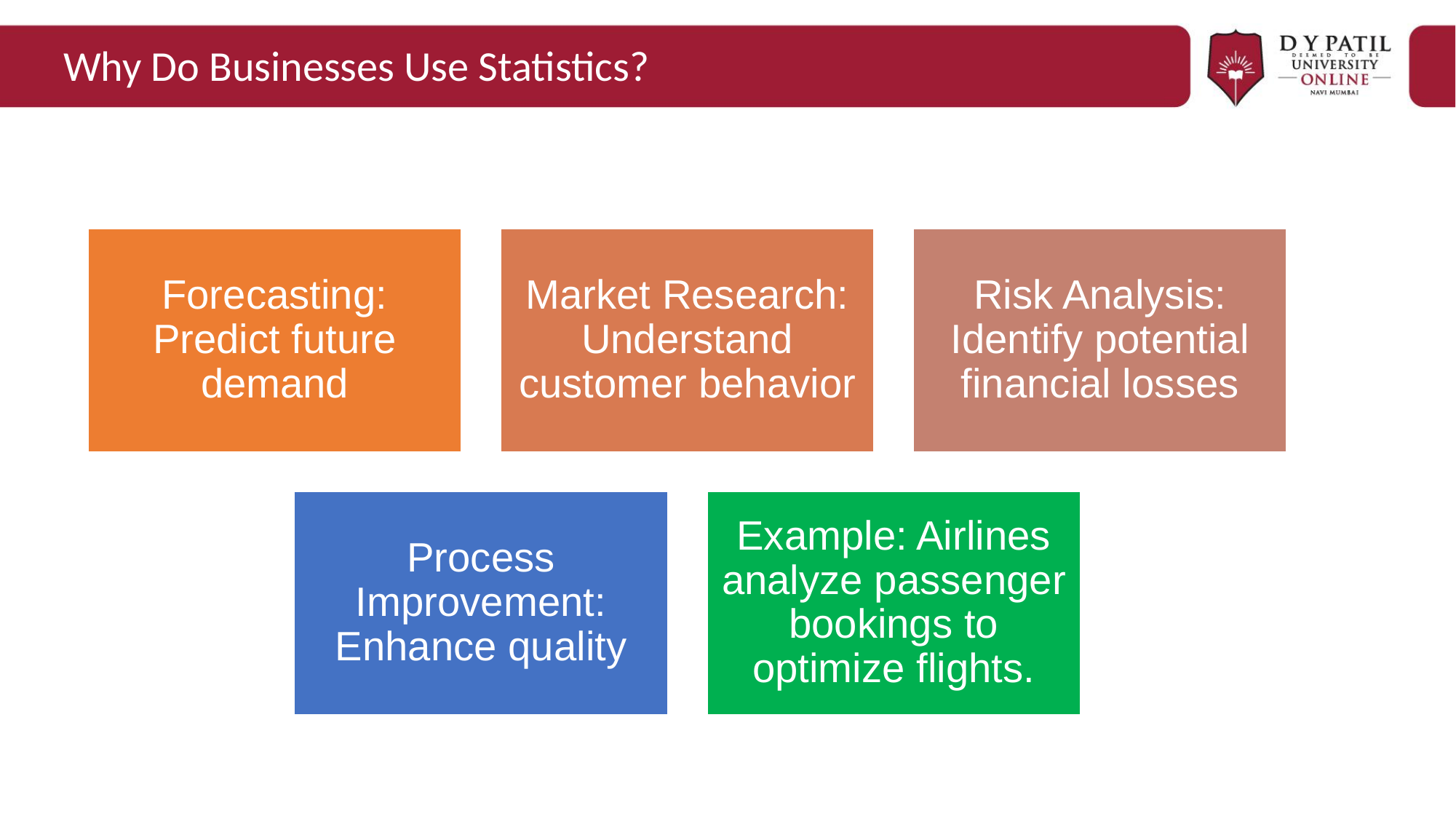

# Why Do Businesses Use Statistics?
Forecasting: Predict future demand
Market Research: Understand customer behavior
Risk Analysis: Identify potential financial losses
Process Improvement: Enhance quality
Example: Airlines analyze passenger bookings to optimize flights.